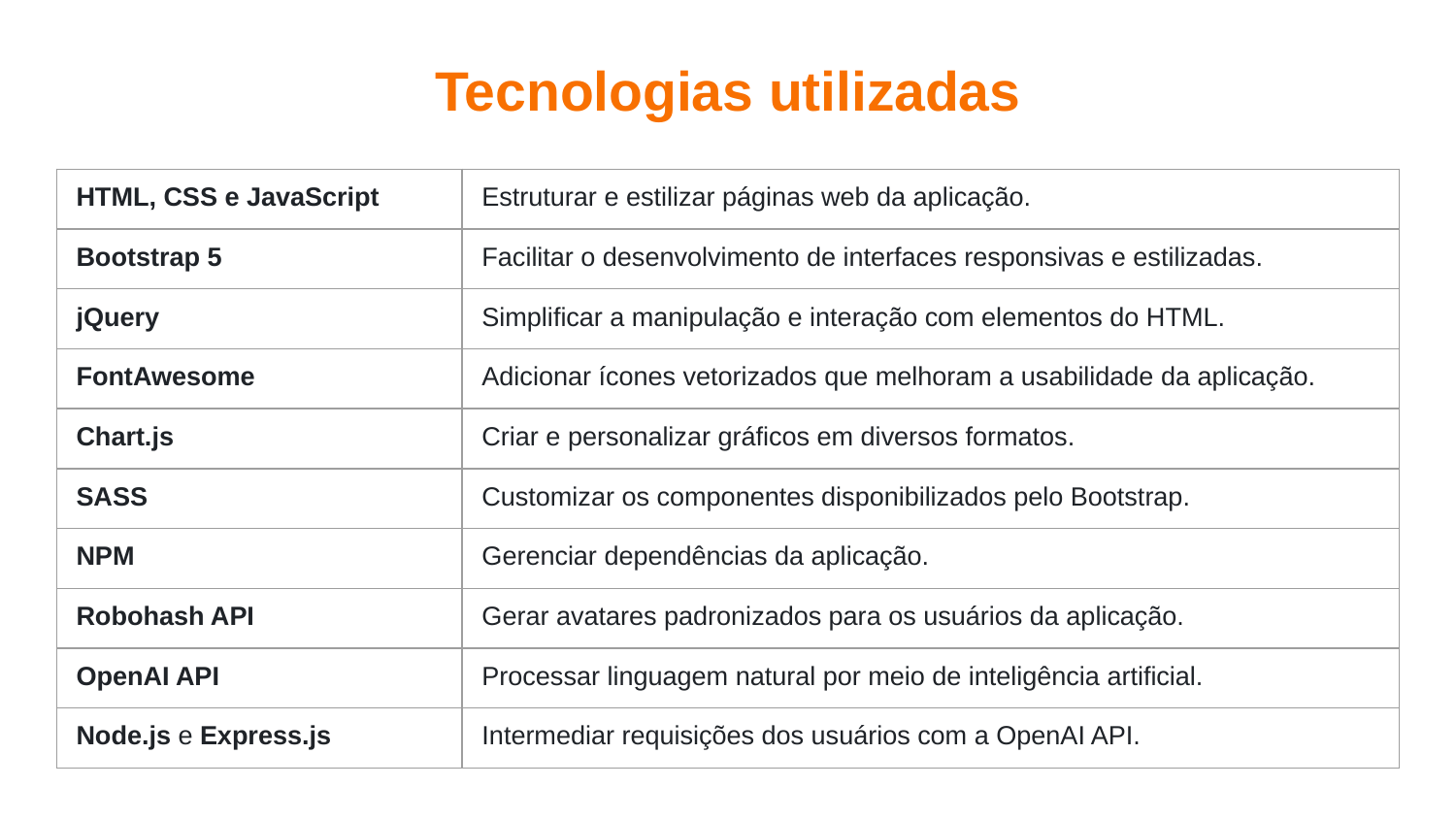

# Tecnologias utilizadas
| HTML, CSS e JavaScript | Estruturar e estilizar páginas web da aplicação. |
| --- | --- |
| Bootstrap 5 | Facilitar o desenvolvimento de interfaces responsivas e estilizadas. |
| jQuery | Simplificar a manipulação e interação com elementos do HTML. |
| FontAwesome | Adicionar ícones vetorizados que melhoram a usabilidade da aplicação. |
| Chart.js | Criar e personalizar gráficos em diversos formatos. |
| SASS | Customizar os componentes disponibilizados pelo Bootstrap. |
| NPM | Gerenciar dependências da aplicação. |
| Robohash API | Gerar avatares padronizados para os usuários da aplicação. |
| OpenAI API | Processar linguagem natural por meio de inteligência artificial. |
| Node.js e Express.js | Intermediar requisições dos usuários com a OpenAI API. |